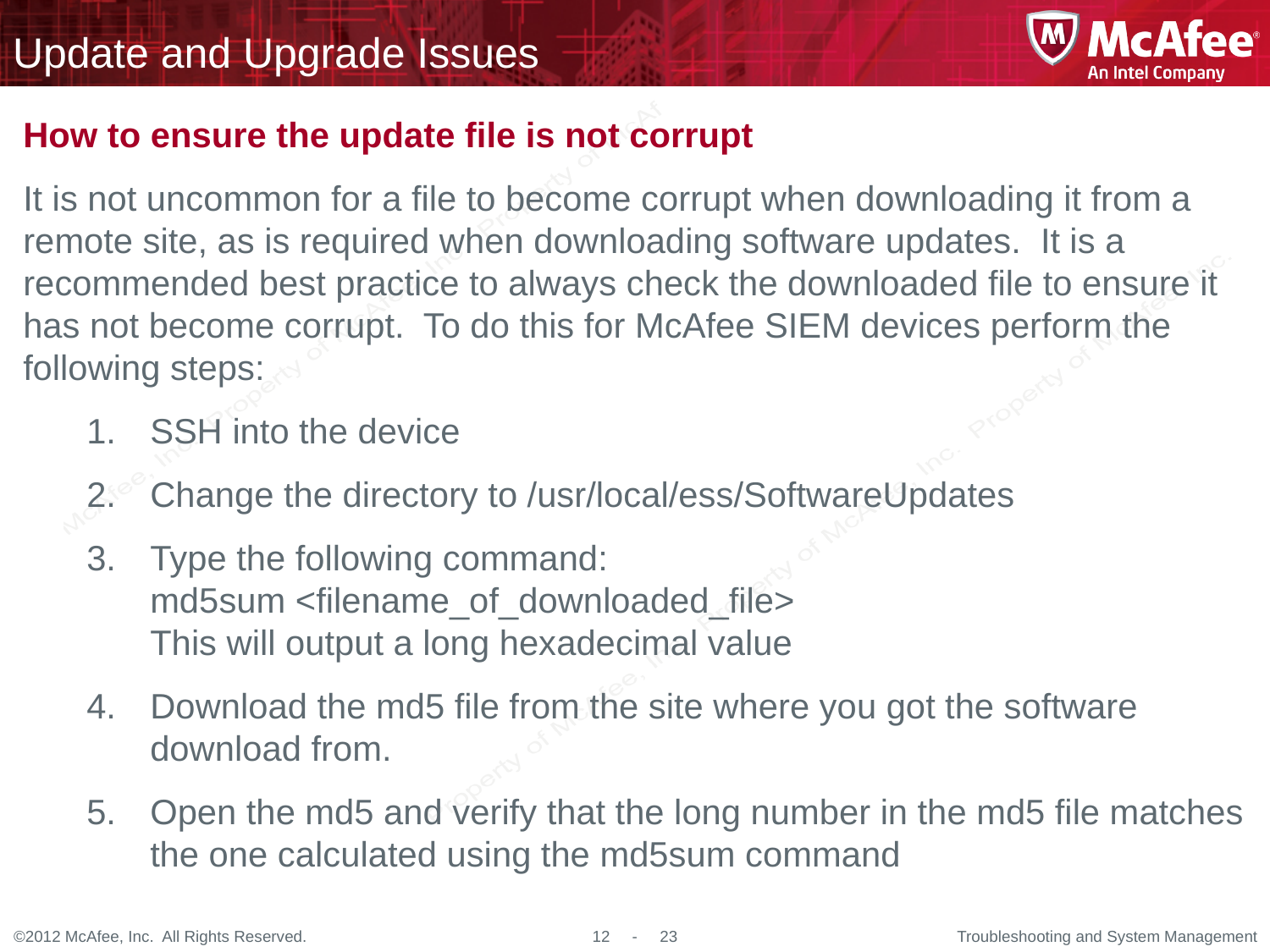

# Update and Upgrade Issues
How to ensure the update file is not corrupt
It is not uncommon for a file to become corrupt when downloading it from a remote site, as is required when downloading software updates.  It is a recommended best practice to always check the downloaded file to ensure it has not become corrupt.  To do this for McAfee SIEM devices perform the following steps:
SSH into the device
Change the directory to /usr/local/ess/SoftwareUpdates
Type the following command:
md5sum <filename_of_downloaded_file>
This will output a long hexadecimal value
Download the md5 file from the site where you got the software download from.
Open the md5 and verify that the long number in the md5 file matches the one calculated using the md5sum command

Troubleshooting and System Management